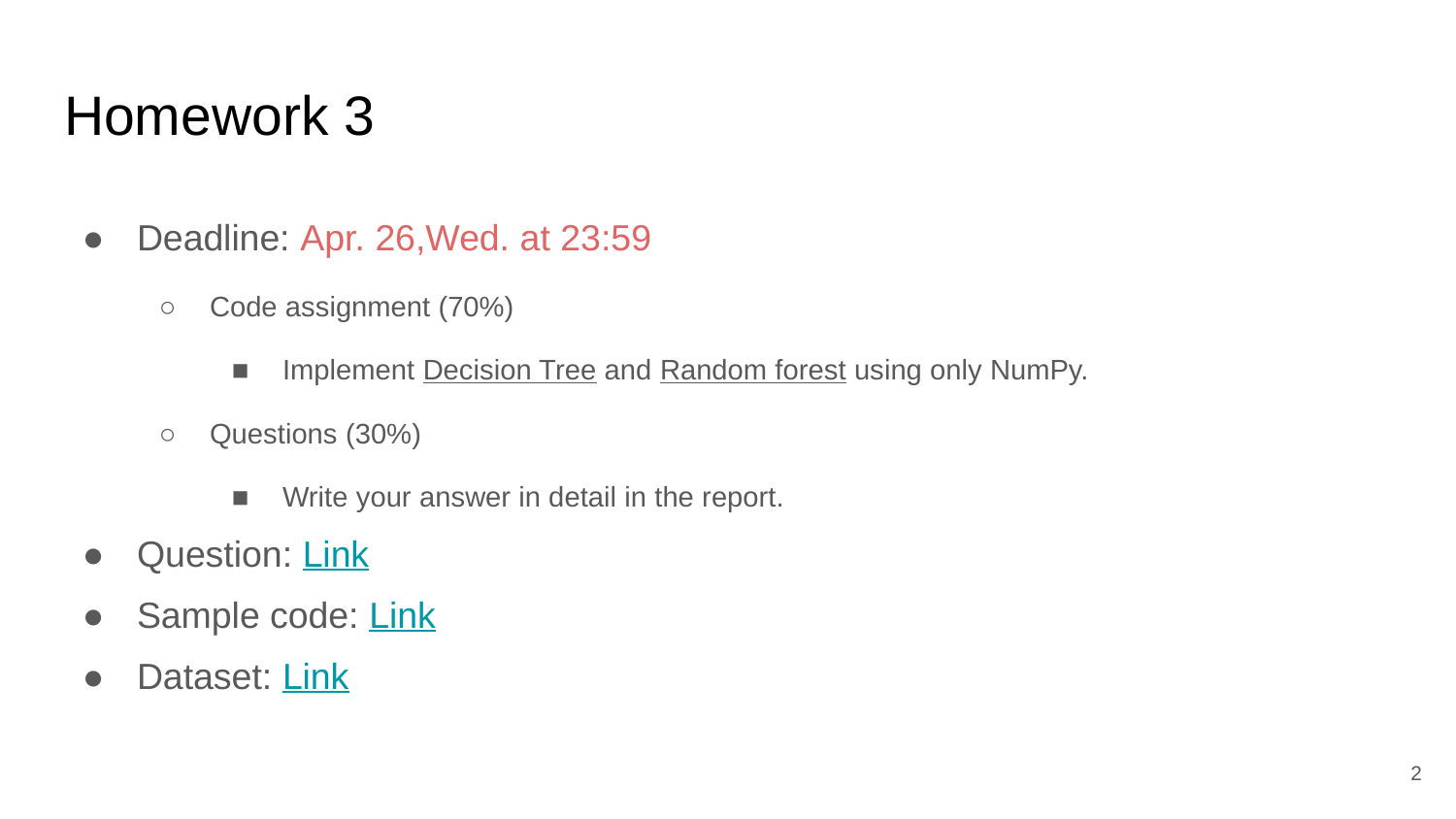

# Homework 3
Deadline: Apr. 26,Wed. at 23:59
Code assignment (70%)
Implement Decision Tree and Random forest using only NumPy.
Questions (30%)
Write your answer in detail in the report.
Question: Link
Sample code: Link
Dataset: Link
2